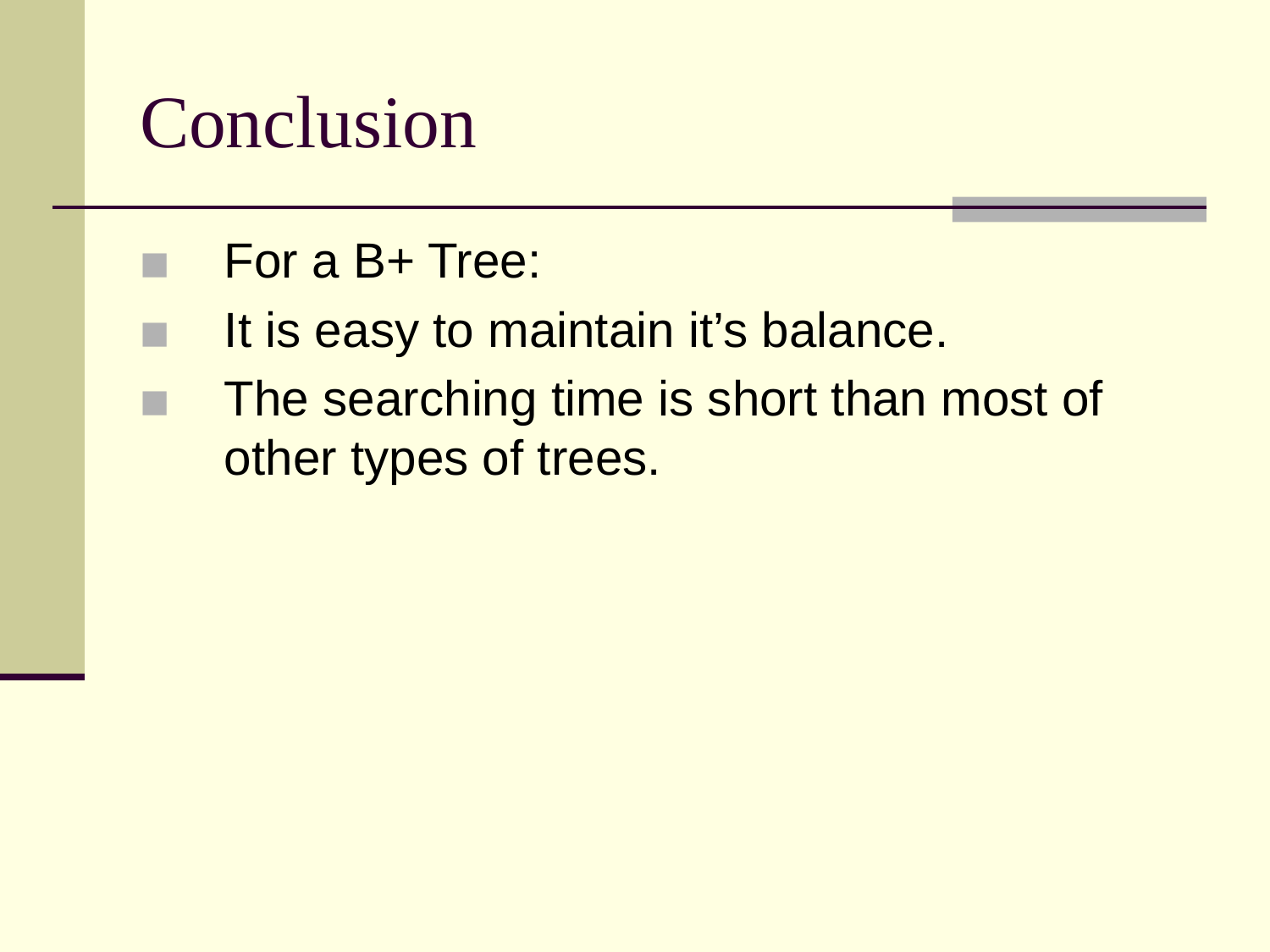

# Conclusion
For a B+ Tree:
It is easy to maintain it’s balance.
The searching time is short than most of other types of trees.